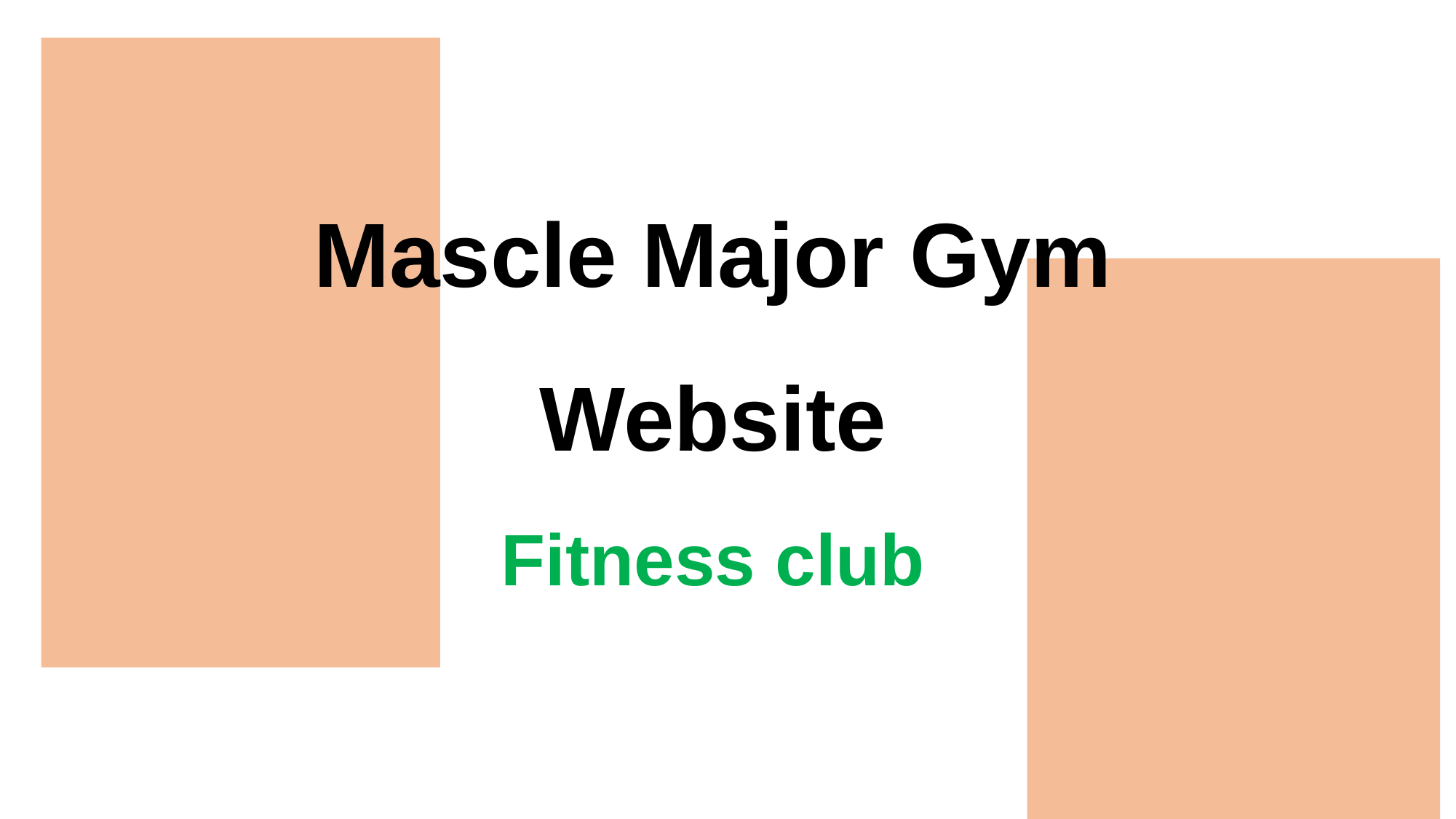

# Mascle Major Gym Website Fitness club